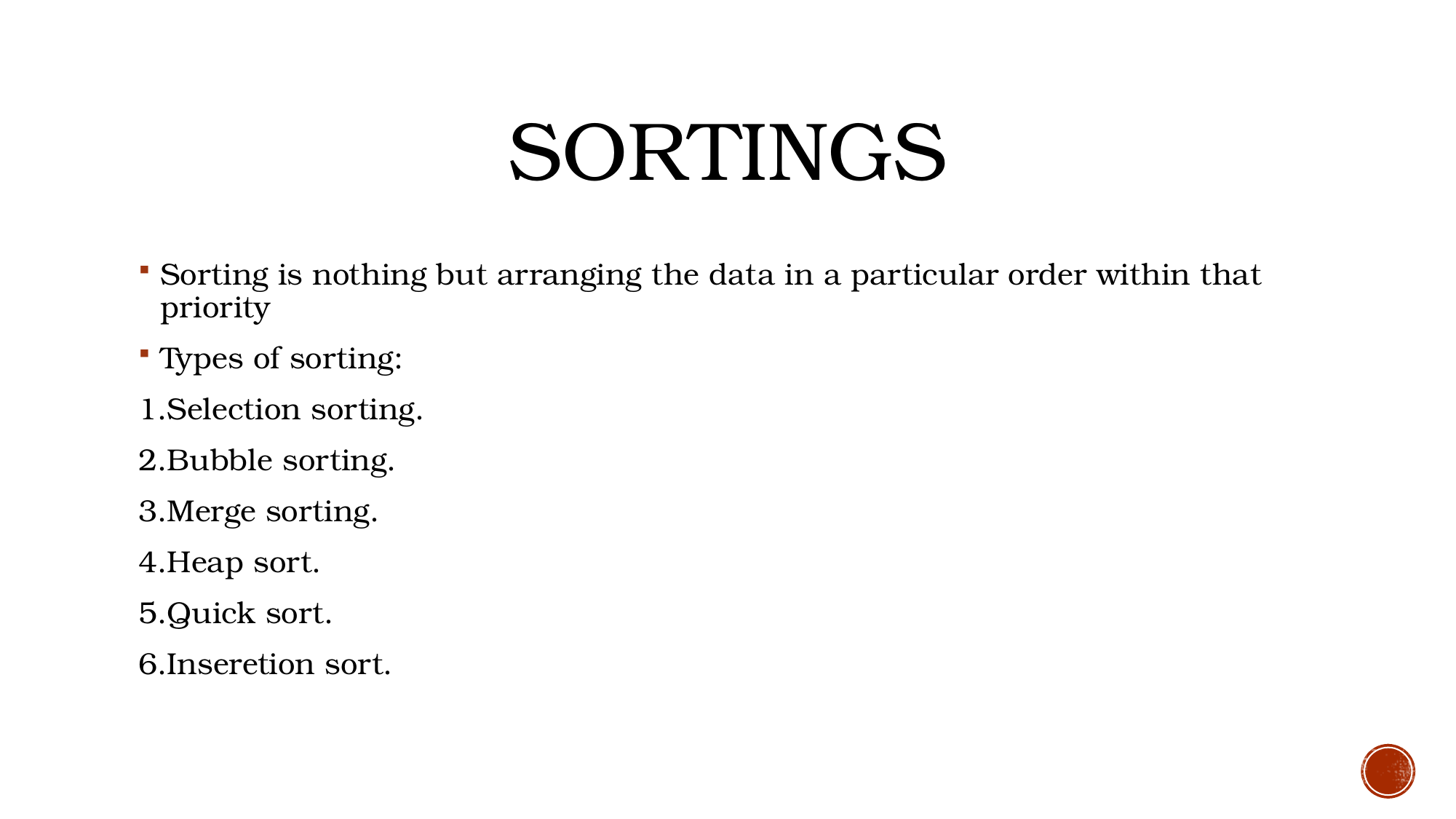

# SORTINGS
Sorting is nothing but arranging the data in a particular order within that priority
Types of sorting:
1.Selection sorting.
2.Bubble sorting.
3.Merge sorting.
4.Heap sort.
5.Quick sort.
6.Inseretion sort.